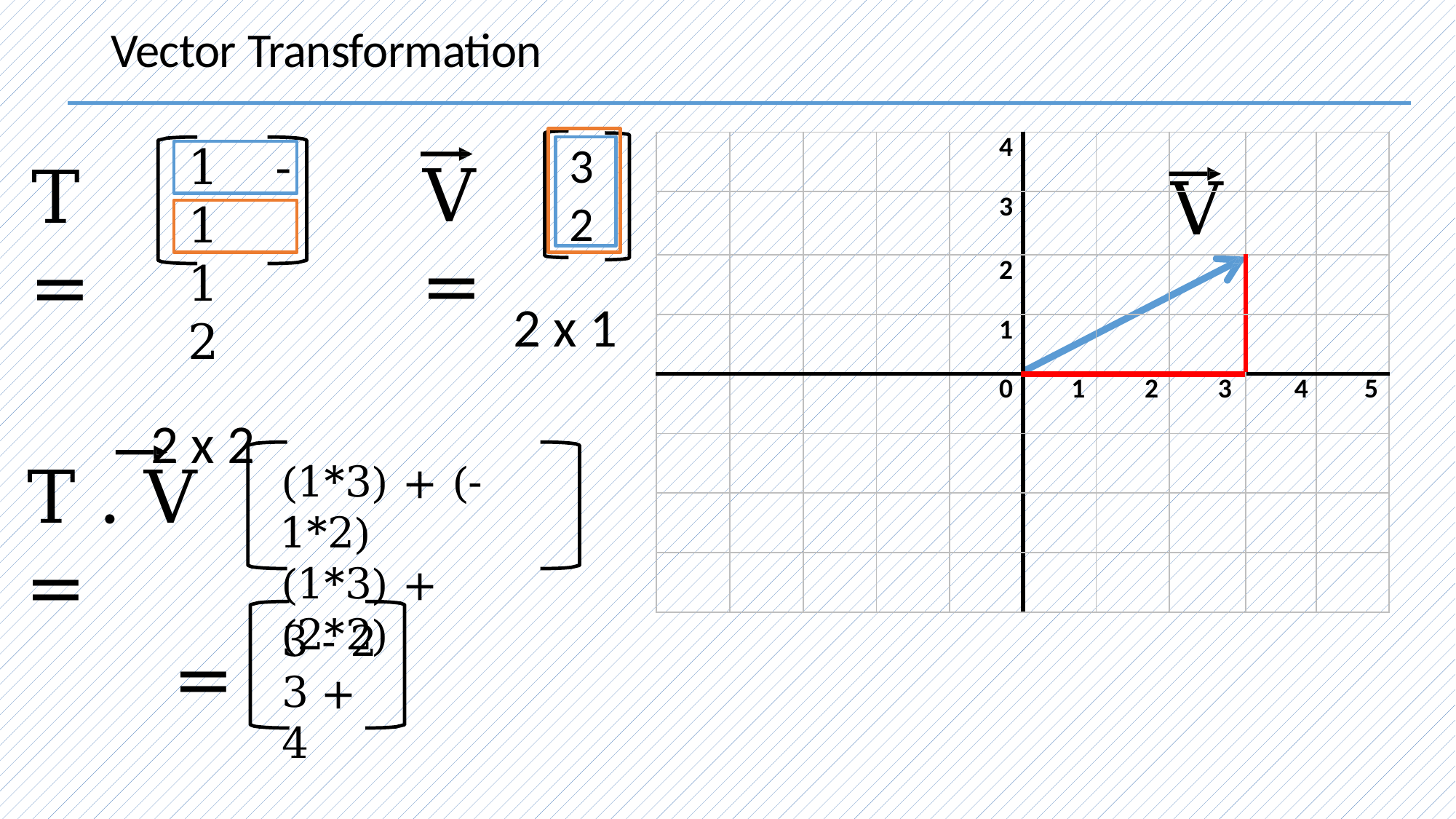

Vector Transformation

|  |  |  |  | 4 |  |  |  |  |  |
| --- | --- | --- | --- | --- | --- | --- | --- | --- | --- |
|  |  |  |  | 3 |  |  | V |  |  |
|  |  |  |  | 2 |  |  |  |  |  |
|  |  |  |  | 1 |  |  |  |  |  |
|  |  |  |  | 0 | 1 | 2 | 3 | 4 | 5 |
|  |  |  |  |  |  |  |  |  |  |
|  |  |  |  |  |  |  |  |  |  |
|  |  |  |  |  |  |  |  |  |  |
3
2

1	-1
1	2
2 x 2

V =
T =

2 x 1

T . V =
(1*3) + (-1*2)
(1*3) + (2*2)

3 - 2
3 + 4
=